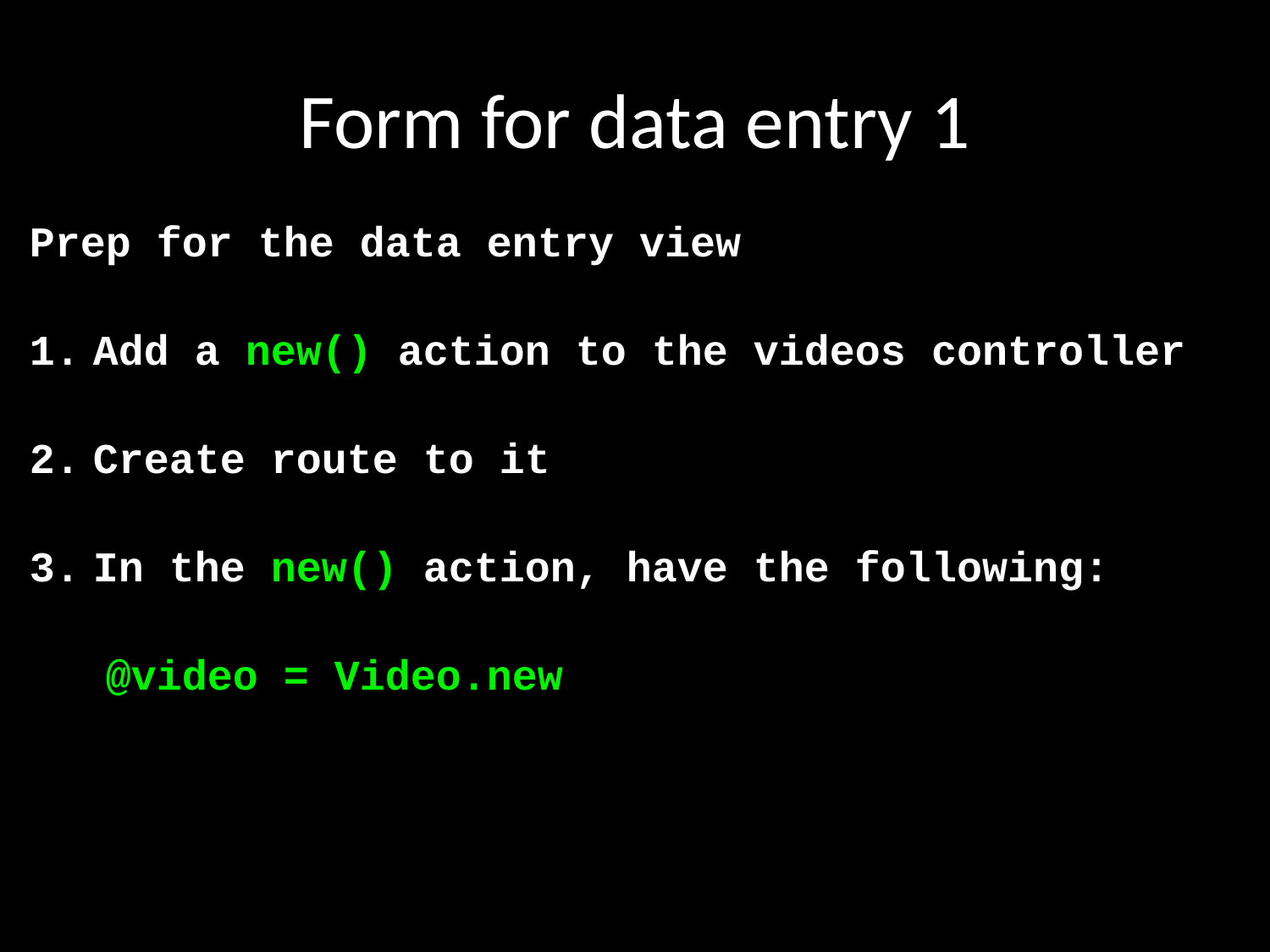

# Form for data entry 1
Prep for the data entry view

Add a new() action to the videos controller

Create route to it

In the new() action, have the following:

   @video = Video.new